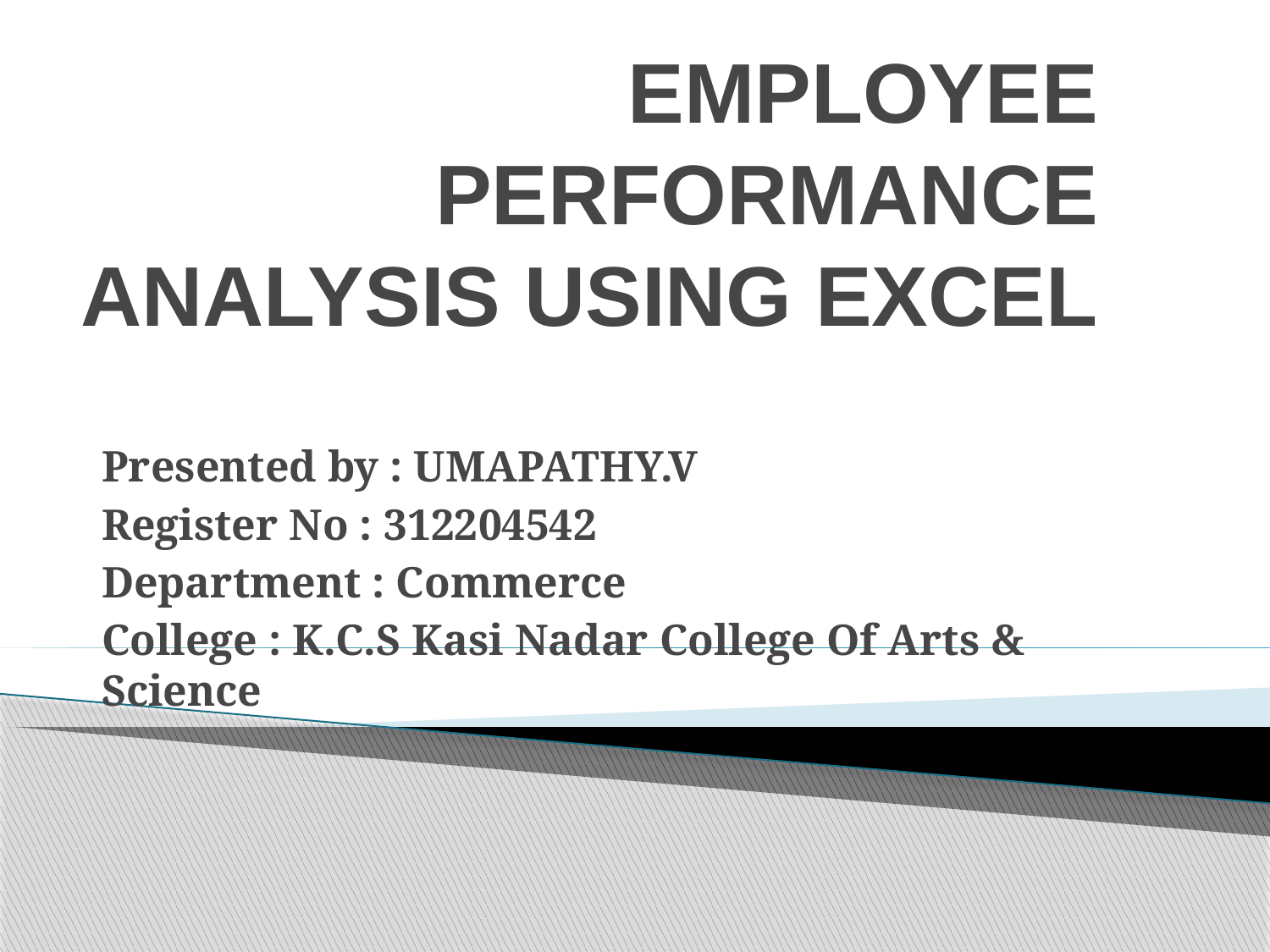

# EMPLOYEE PERFORMANCE ANALYSIS USING EXCEL
Presented by : UMAPATHY.V
Register No : 312204542
Department : Commerce
College : K.C.S Kasi Nadar College Of Arts & Science